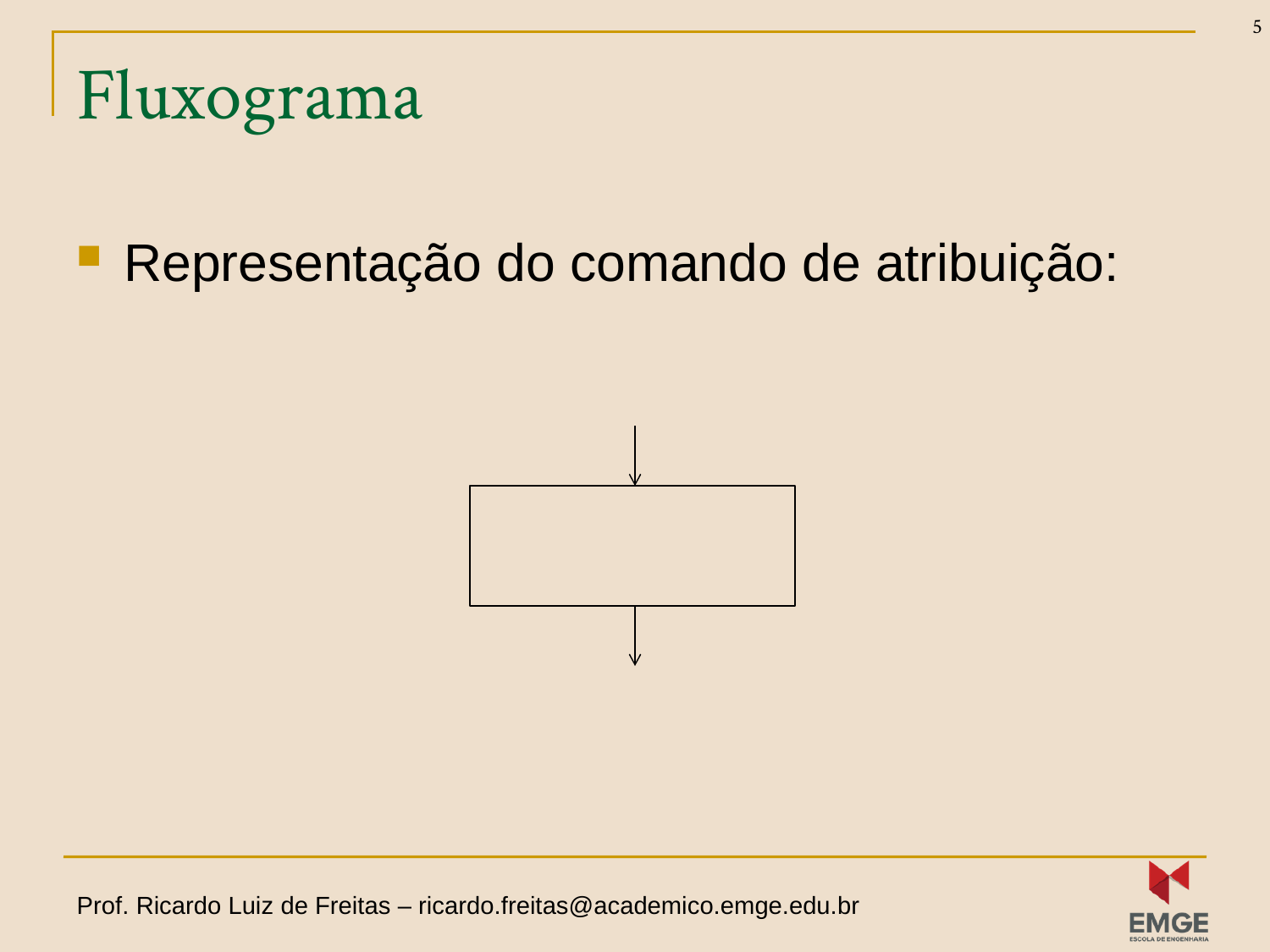

5
# Fluxograma
Representação do comando de atribuição: